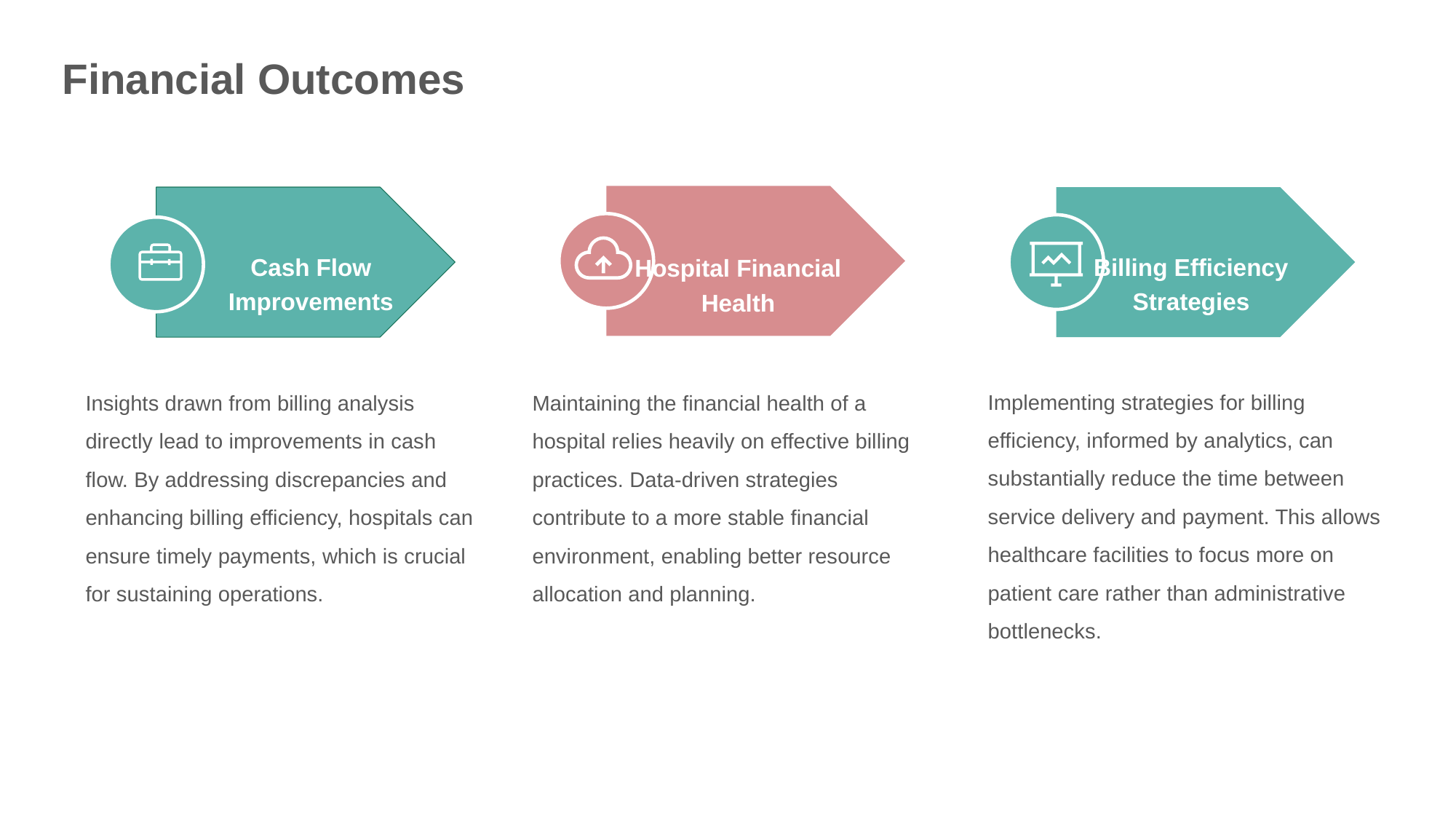

Financial Outcomes

Cash Flow Improvements
Billing Efficiency Strategies
Hospital Financial Health

Implementing strategies for billing efficiency, informed by analytics, can substantially reduce the time between service delivery and payment. This allows healthcare facilities to focus more on patient care rather than administrative bottlenecks.
Insights drawn from billing analysis directly lead to improvements in cash flow. By addressing discrepancies and enhancing billing efficiency, hospitals can ensure timely payments, which is crucial for sustaining operations.
Maintaining the financial health of a hospital relies heavily on effective billing practices. Data-driven strategies contribute to a more stable financial environment, enabling better resource allocation and planning.